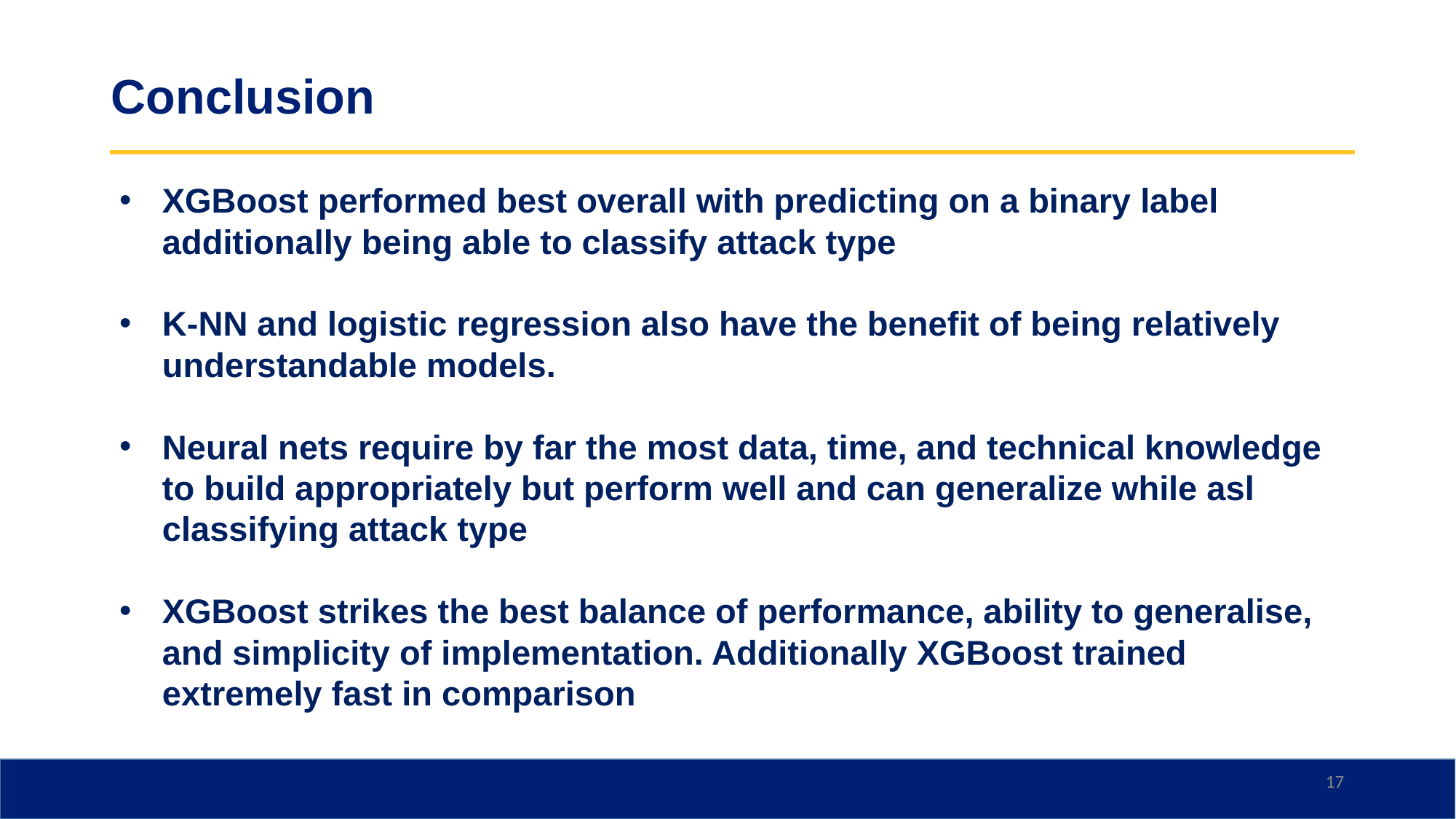

# Conclusion
XGBoost performed best overall with predicting on a binary label additionally being able to classify attack type

K-NN and logistic regression also have the benefit of being relatively understandable models.

Neural nets require by far the most data, time, and technical knowledge to build appropriately but perform well and can generalize while asl classifying attack type

XGBoost strikes the best balance of performance, ability to generalise, and simplicity of implementation. Additionally XGBoost trained extremely fast in comparison

17